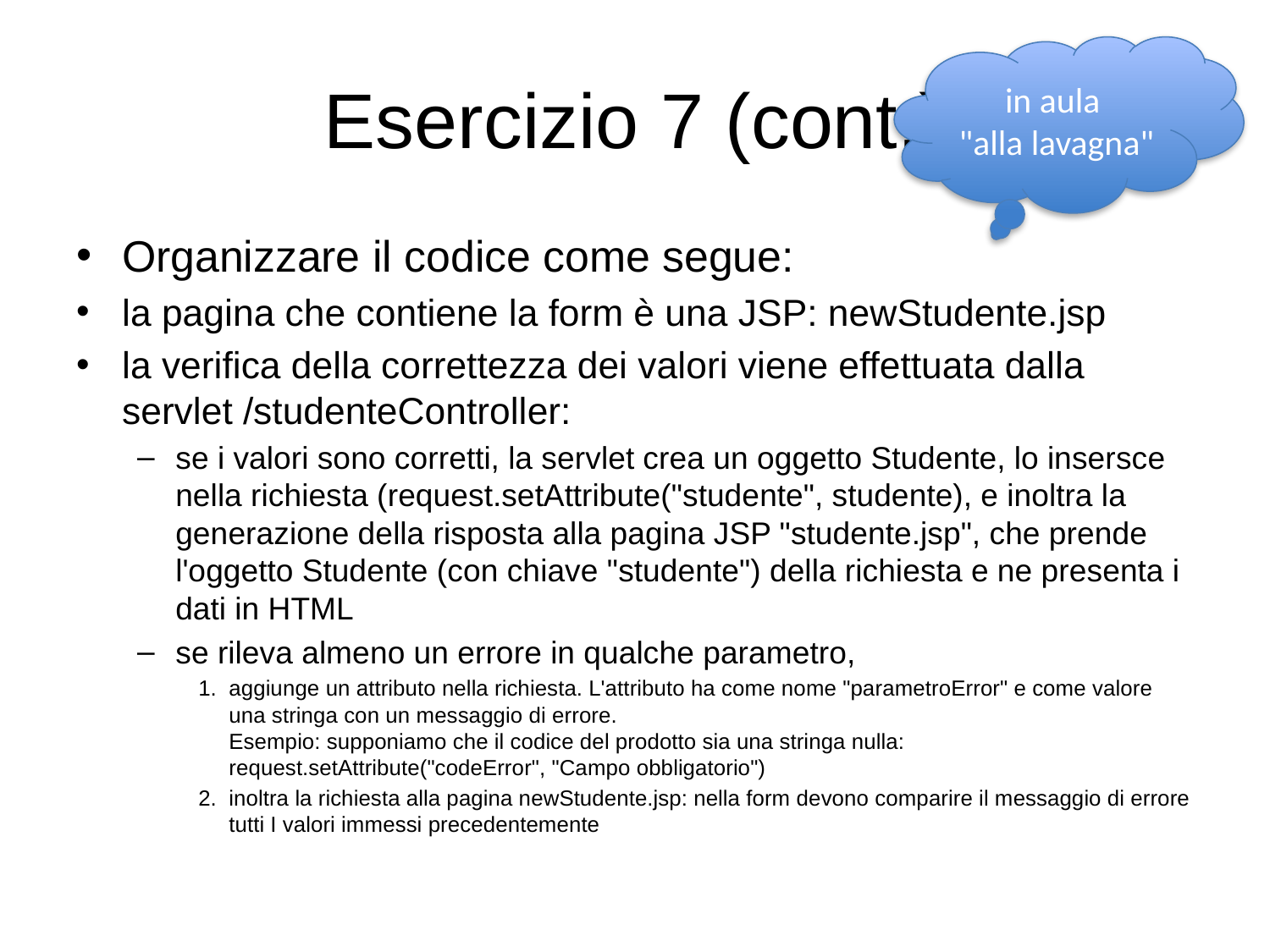

in aula
"alla lavagna"
# Esercizio 7 (cont.)
Organizzare il codice come segue:
la pagina che contiene la form è una JSP: newStudente.jsp
la verifica della correttezza dei valori viene effettuata dalla servlet /studenteController:
se i valori sono corretti, la servlet crea un oggetto Studente, lo insersce nella richiesta (request.setAttribute("studente", studente), e inoltra la generazione della risposta alla pagina JSP "studente.jsp", che prende l'oggetto Studente (con chiave "studente") della richiesta e ne presenta i dati in HTML
se rileva almeno un errore in qualche parametro,
aggiunge un attributo nella richiesta. L'attributo ha come nome "parametroError" e come valore una stringa con un messaggio di errore.
Esempio: supponiamo che il codice del prodotto sia una stringa nulla: request.setAttribute("codeError", "Campo obbligatorio")
inoltra la richiesta alla pagina newStudente.jsp: nella form devono comparire il messaggio di errore tutti I valori immessi precedentemente